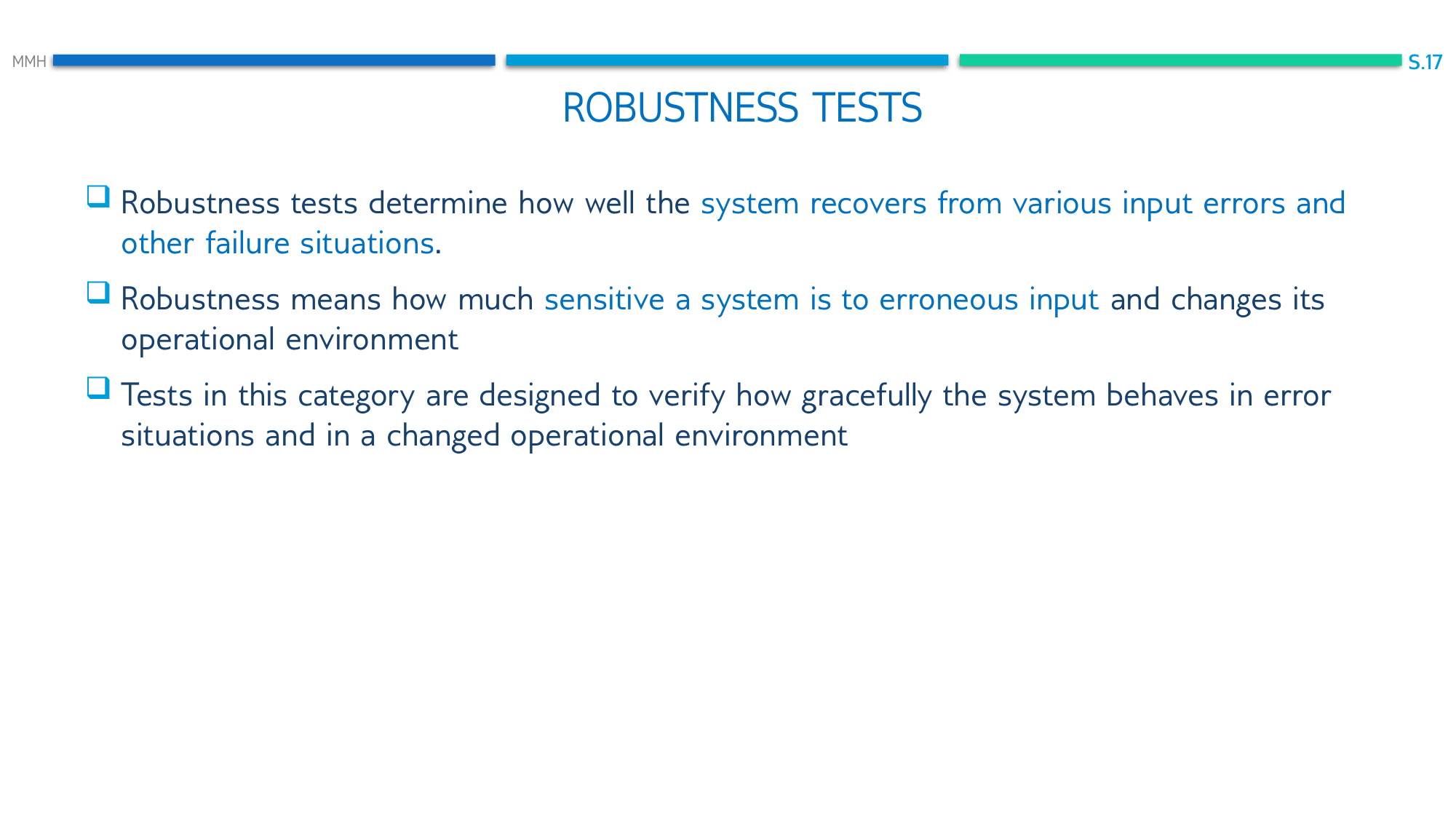

S.17
    MMH
       Robustness tests

Robustness tests determine how well the system recovers from various input errors and other failure situations.
Robustness means how much sensitive a system is to erroneous input and changes its operational environment
Tests in this category are designed to verify how gracefully the system behaves in error situations and in a changed operational environment